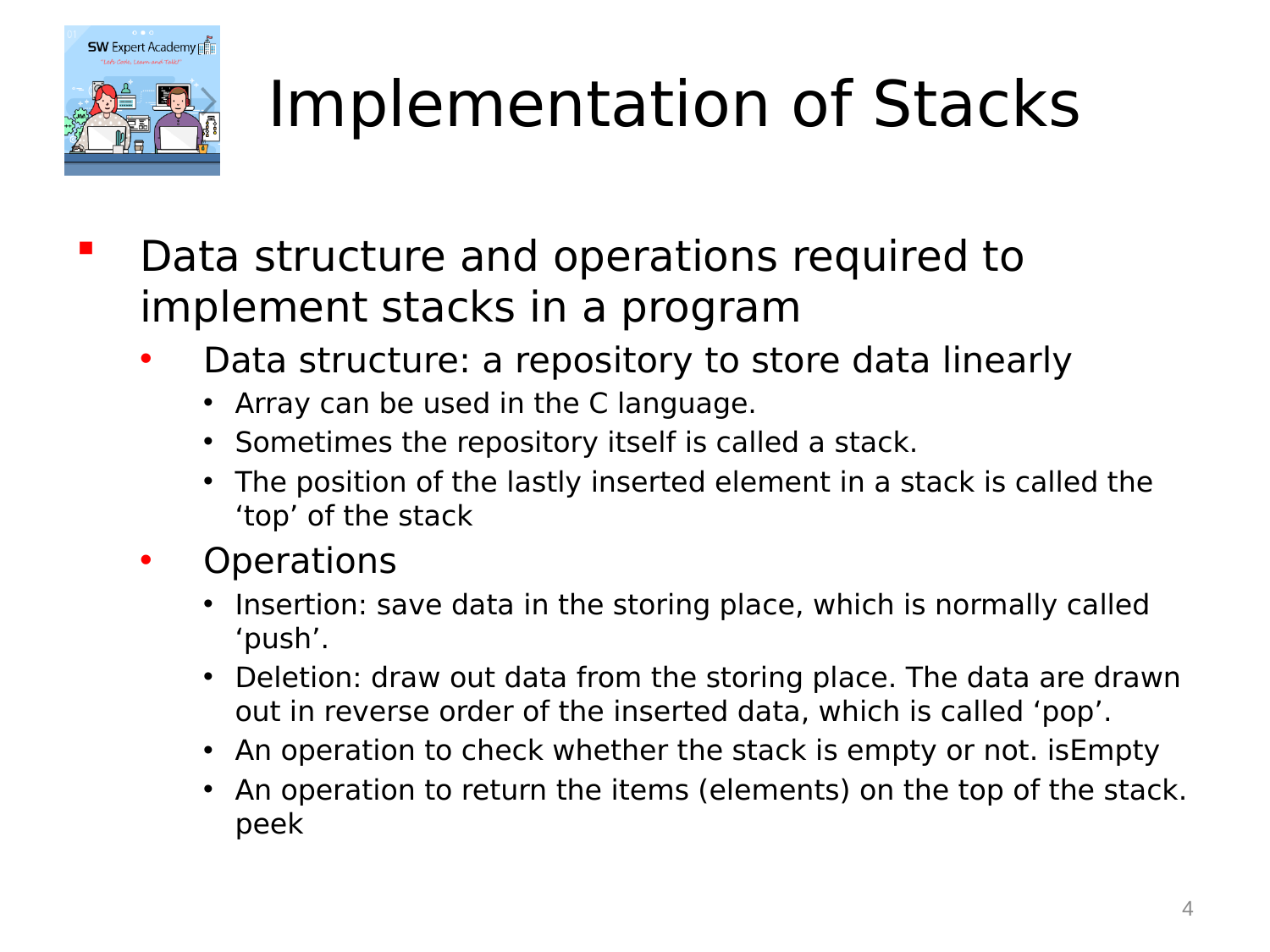

# Implementation of Stacks
Data structure and operations required to implement stacks in a program
Data structure: a repository to store data linearly
Array can be used in the C language.
Sometimes the repository itself is called a stack.
The position of the lastly inserted element in a stack is called the ‘top’ of the stack
Operations
Insertion: save data in the storing place, which is normally called ‘push’.
Deletion: draw out data from the storing place. The data are drawn out in reverse order of the inserted data, which is called ‘pop’.
An operation to check whether the stack is empty or not. isEmpty
An operation to return the items (elements) on the top of the stack. peek
4